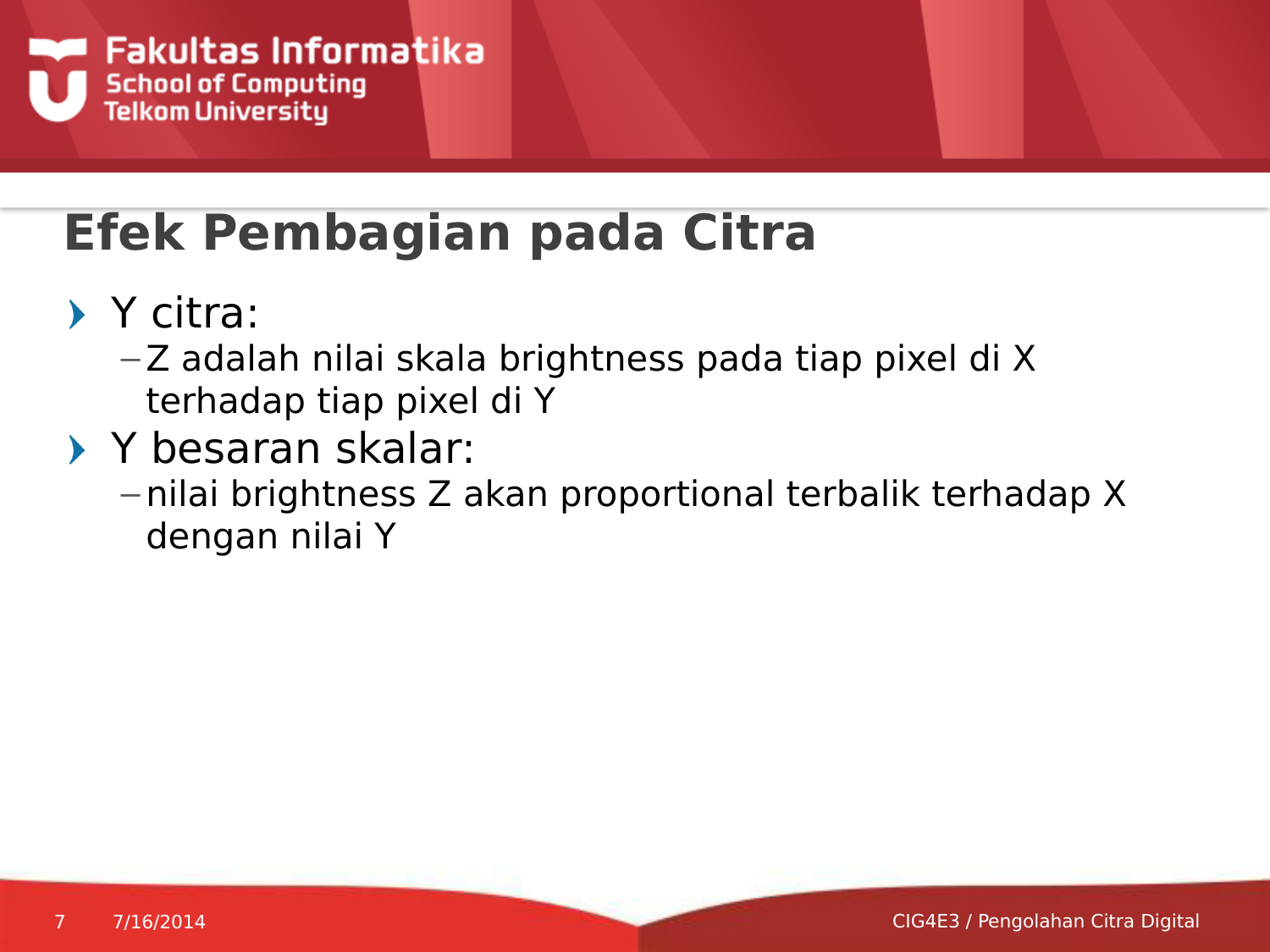

# Efek Pembagian pada Citra
Y citra:
Z adalah nilai skala brightness pada tiap pixel di X terhadap tiap pixel di Y
Y besaran skalar:
nilai brightness Z akan proportional terbalik terhadap X dengan nilai Y

7
7/16/2014